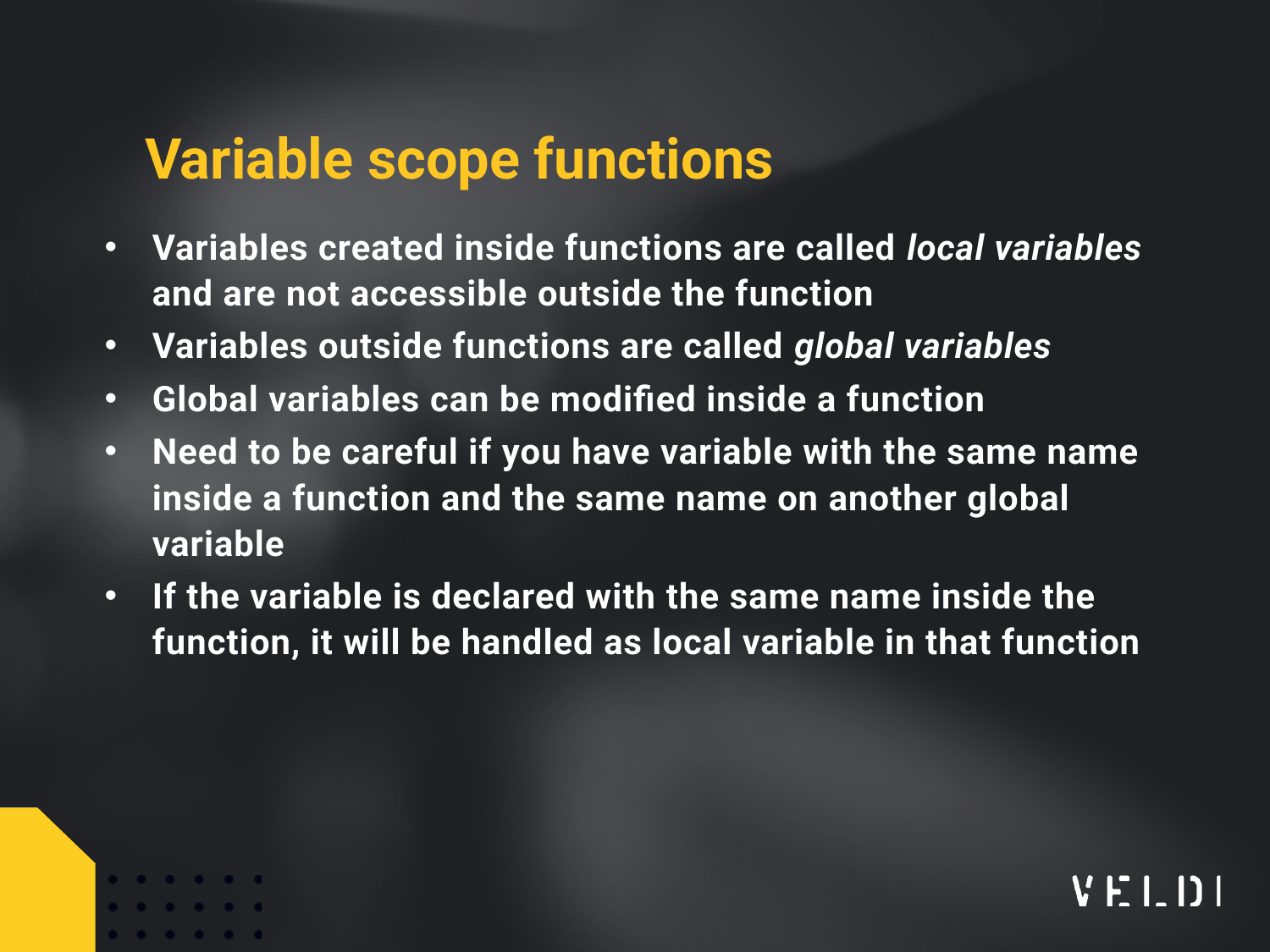

Variable scope functions
Variables created inside functions are called local variables and are not accessible outside the function
Variables outside functions are called global variables
Global variables can be modified inside a function
Need to be careful if you have variable with the same name inside a function and the same name on another global variable
If the variable is declared with the same name inside the function, it will be handled as local variable in that function